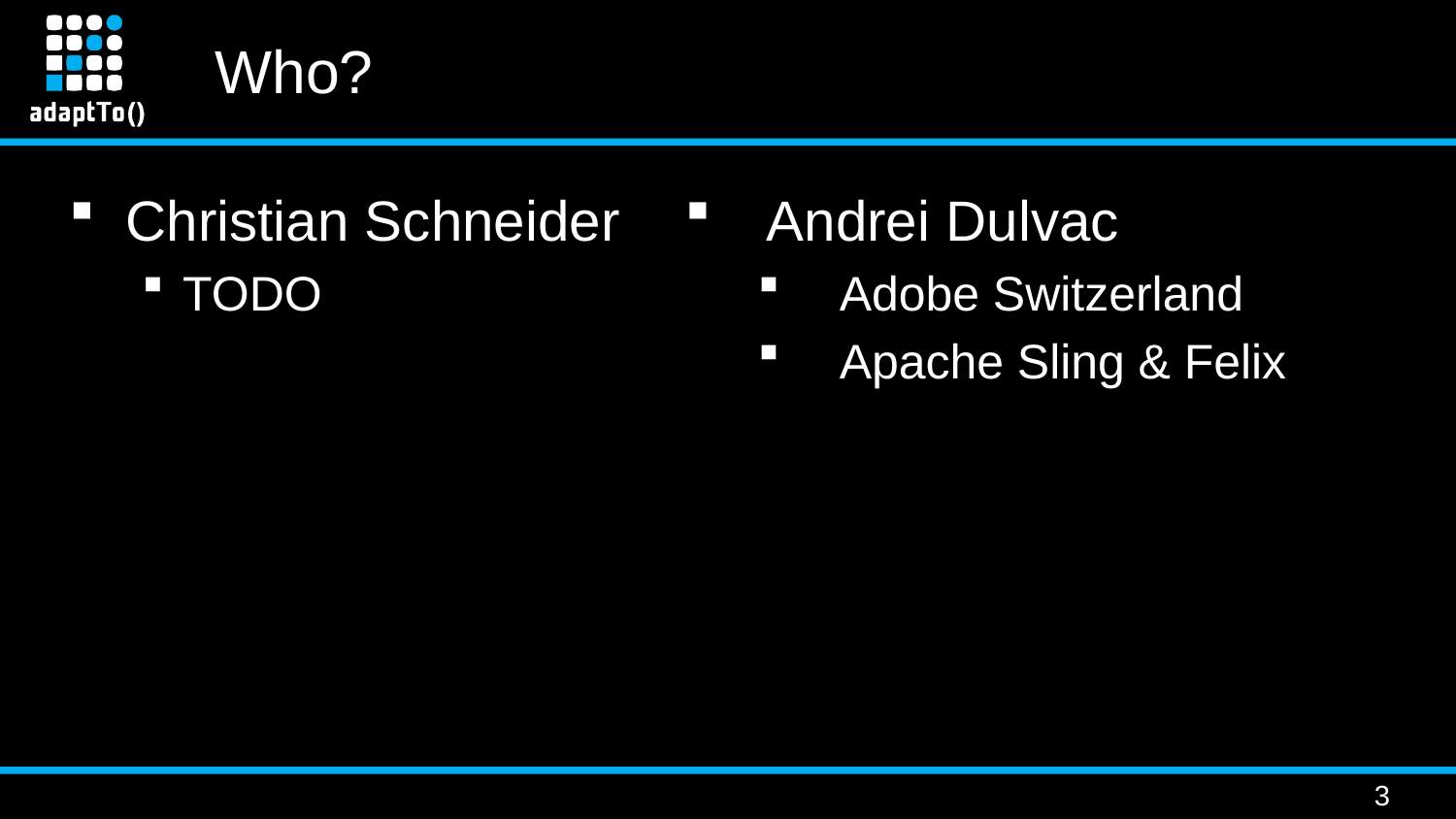

# Who?
Christian Schneider
TODO
Andrei Dulvac
Adobe Switzerland
Apache Sling & Felix

3